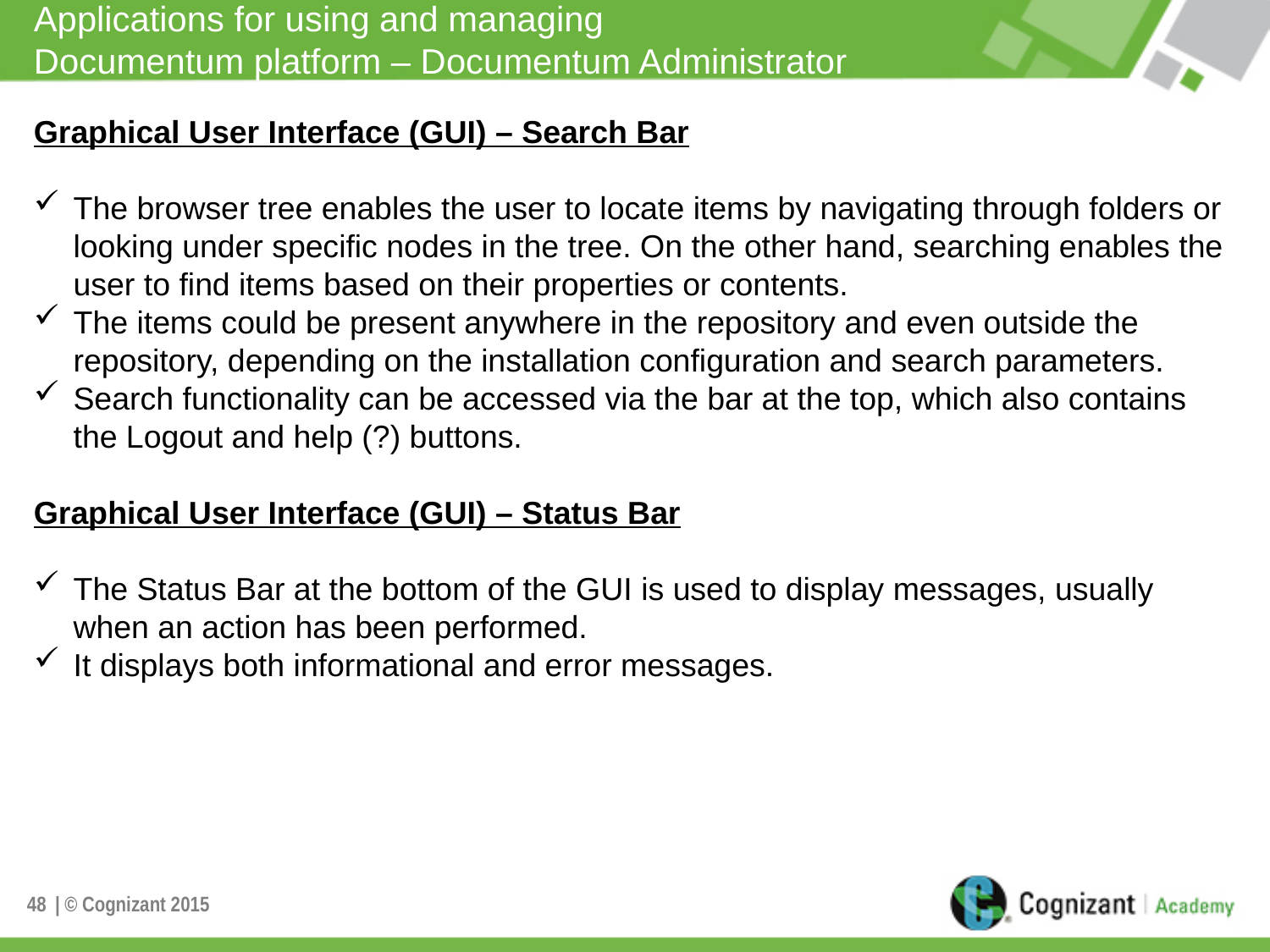

# Applications for using and managing Documentum platform – Documentum Administrator
Graphical User Interface (GUI) – Search Bar

The browser tree enables the user to locate items by navigating through folders or looking under specific nodes in the tree. On the other hand, searching enables the user to find items based on their properties or contents.
The items could be present anywhere in the repository and even outside the repository, depending on the installation configuration and search parameters.
Search functionality can be accessed via the bar at the top, which also contains the Logout and help (?) buttons.

Graphical User Interface (GUI) – Status Bar

The Status Bar at the bottom of the GUI is used to display messages, usually when an action has been performed.
It displays both informational and error messages.

48
| © Cognizant 2015